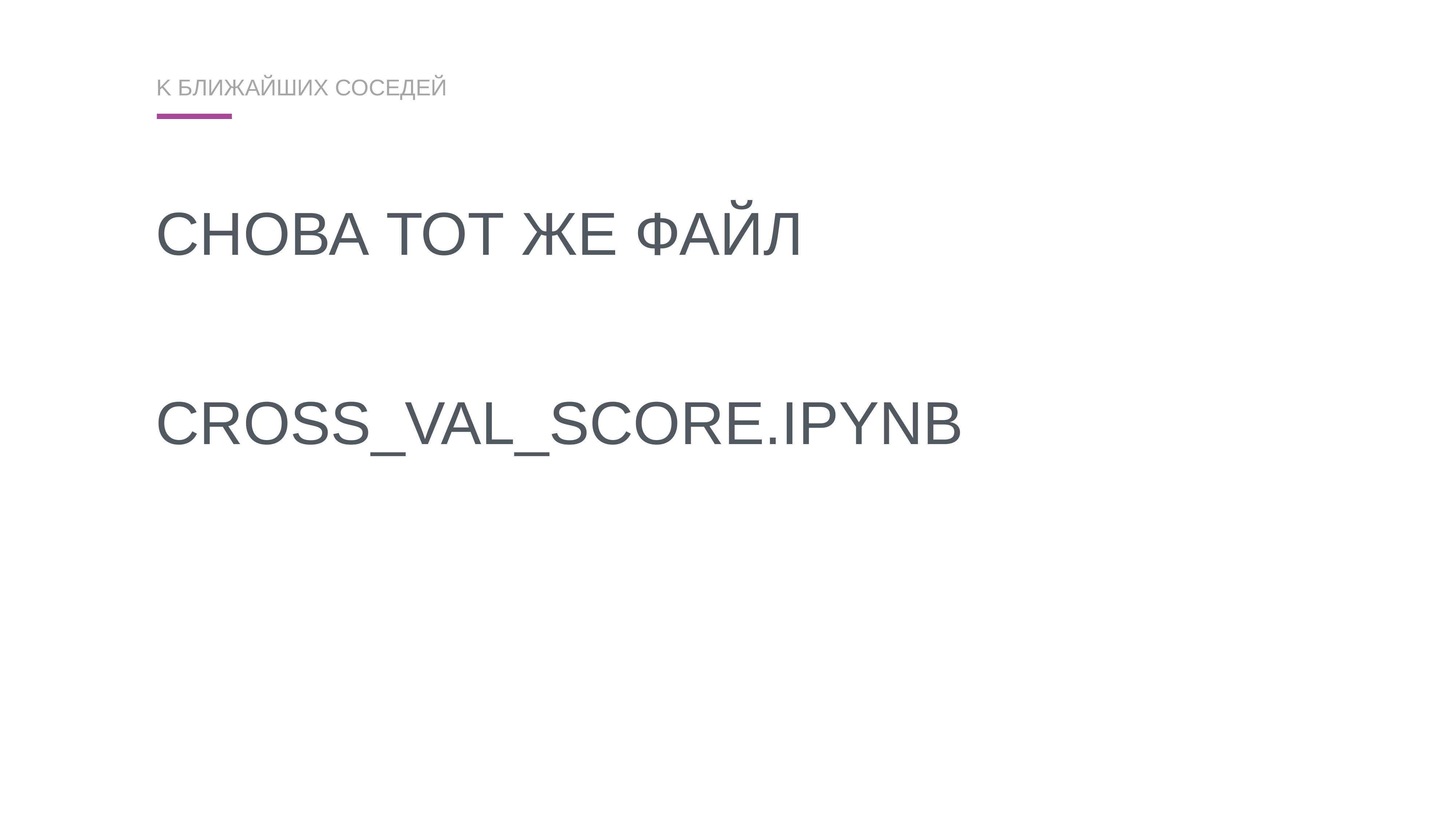

K ближайших соседей

Снова Тот же файл

cross_val_score.ipynb